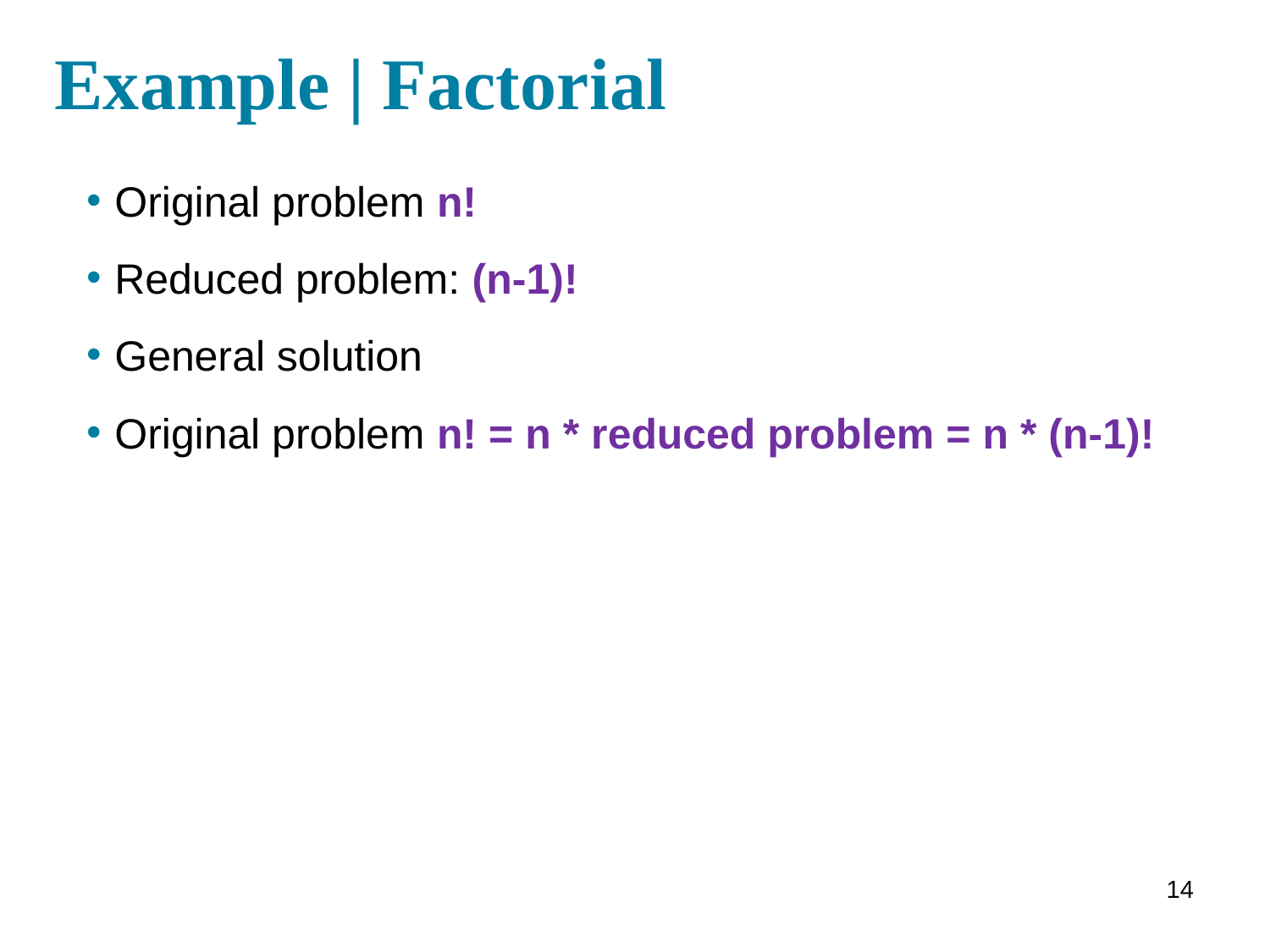

# Example | Factorial
Original problem n!
Reduced problem: (n-1)!
General solution
Original problem n! = n * reduced problem = n * (n-1)!
14
14